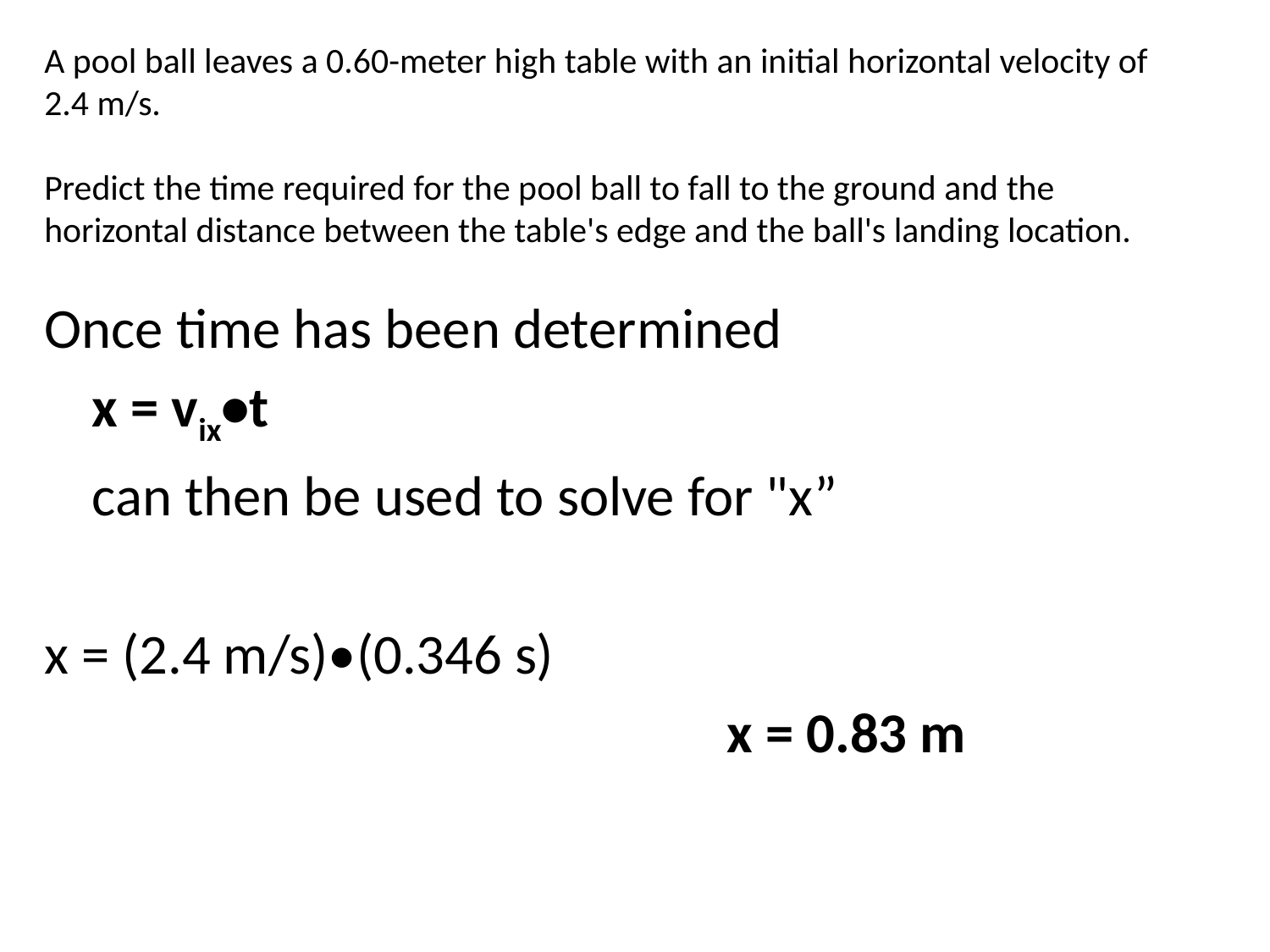

A pool ball leaves a 0.60-meter high table with an initial horizontal velocity of 2.4 m/s.

Predict the time required for the pool ball to fall to the ground and the horizontal distance between the table's edge and the ball's landing location.
Once time has been determined
	x = vix•t
	can then be used to solve for "x”

x = (2.4 m/s)•(0.346 s)
						x = 0.83 m